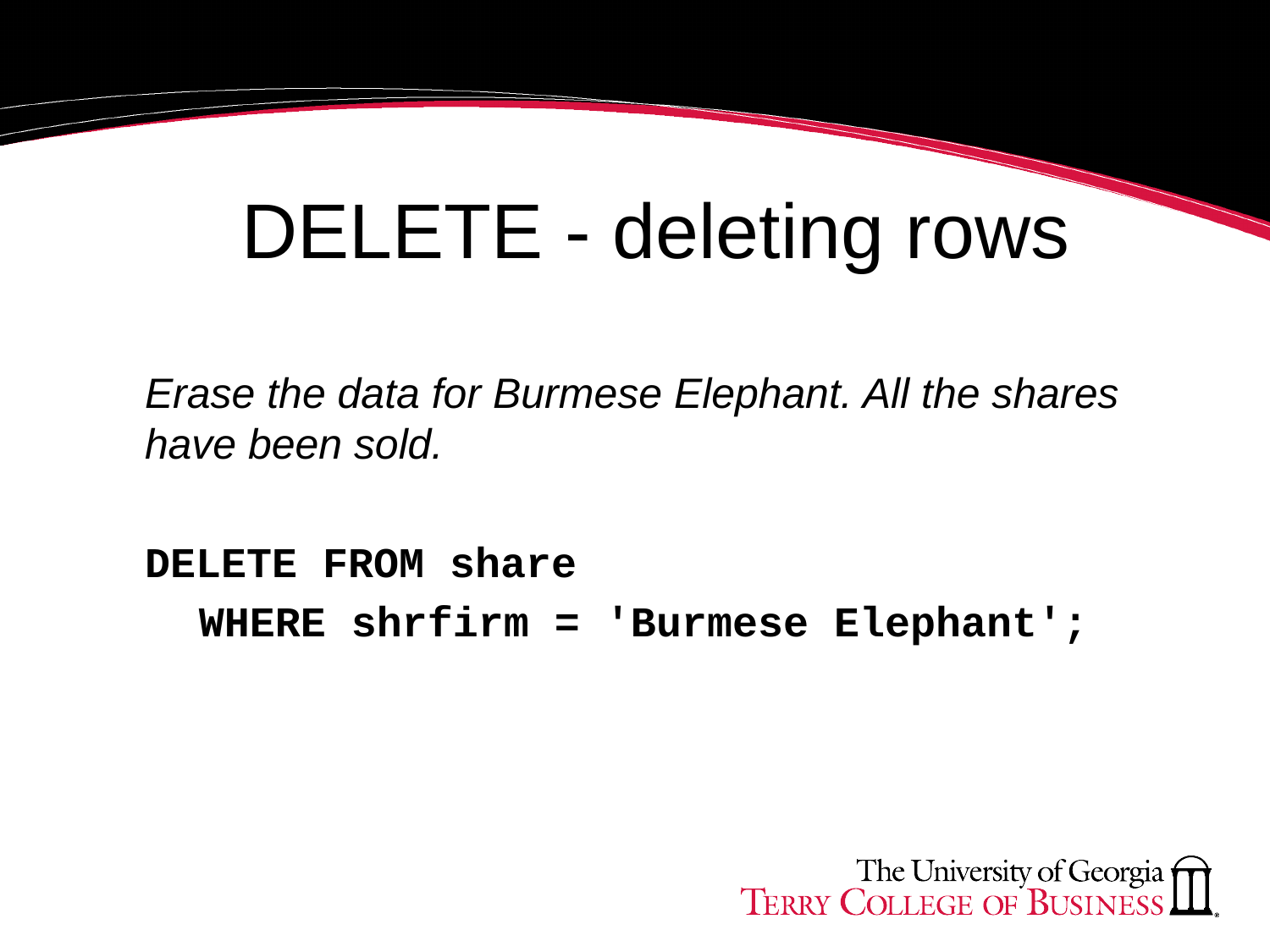

# DELETE - deleting rows
	Erase the data for Burmese Elephant. All the shares have been sold.

	DELETE FROM share
    WHERE shrfirm = 'Burmese Elephant';